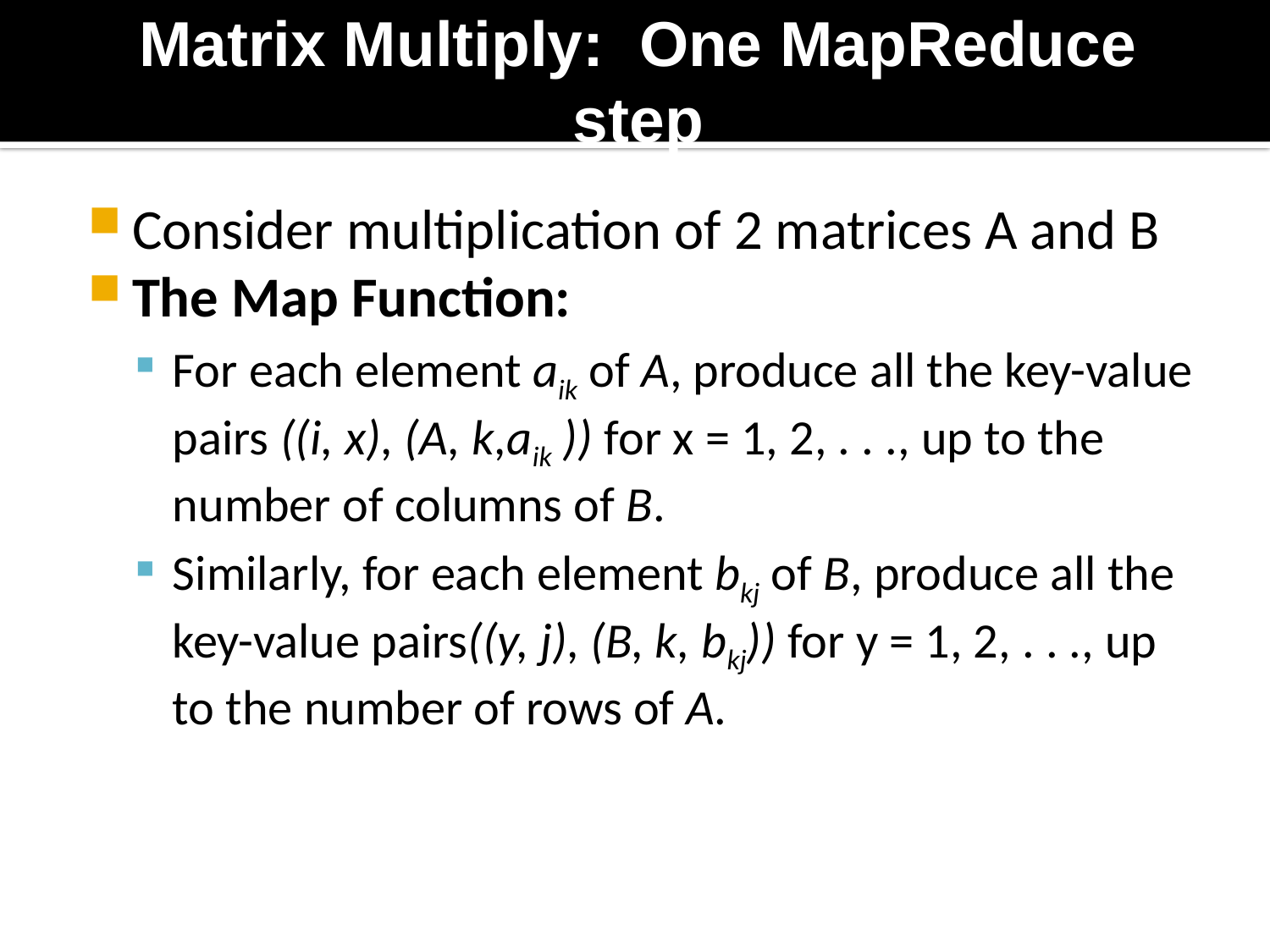

# Matrix Multiply:  One MapReduce step
Consider multiplication of 2 matrices A and B
The Map Function:
For each element aik of A, produce all the key-value pairs ((i, x), (A, k,aik )) for x = 1, 2, . . ., up to the number of columns of B.
Similarly, for each element bkj of B, produce all the key-value pairs((y, j), (B, k, bkj)) for y = 1, 2, . . ., up to the number of rows of A.